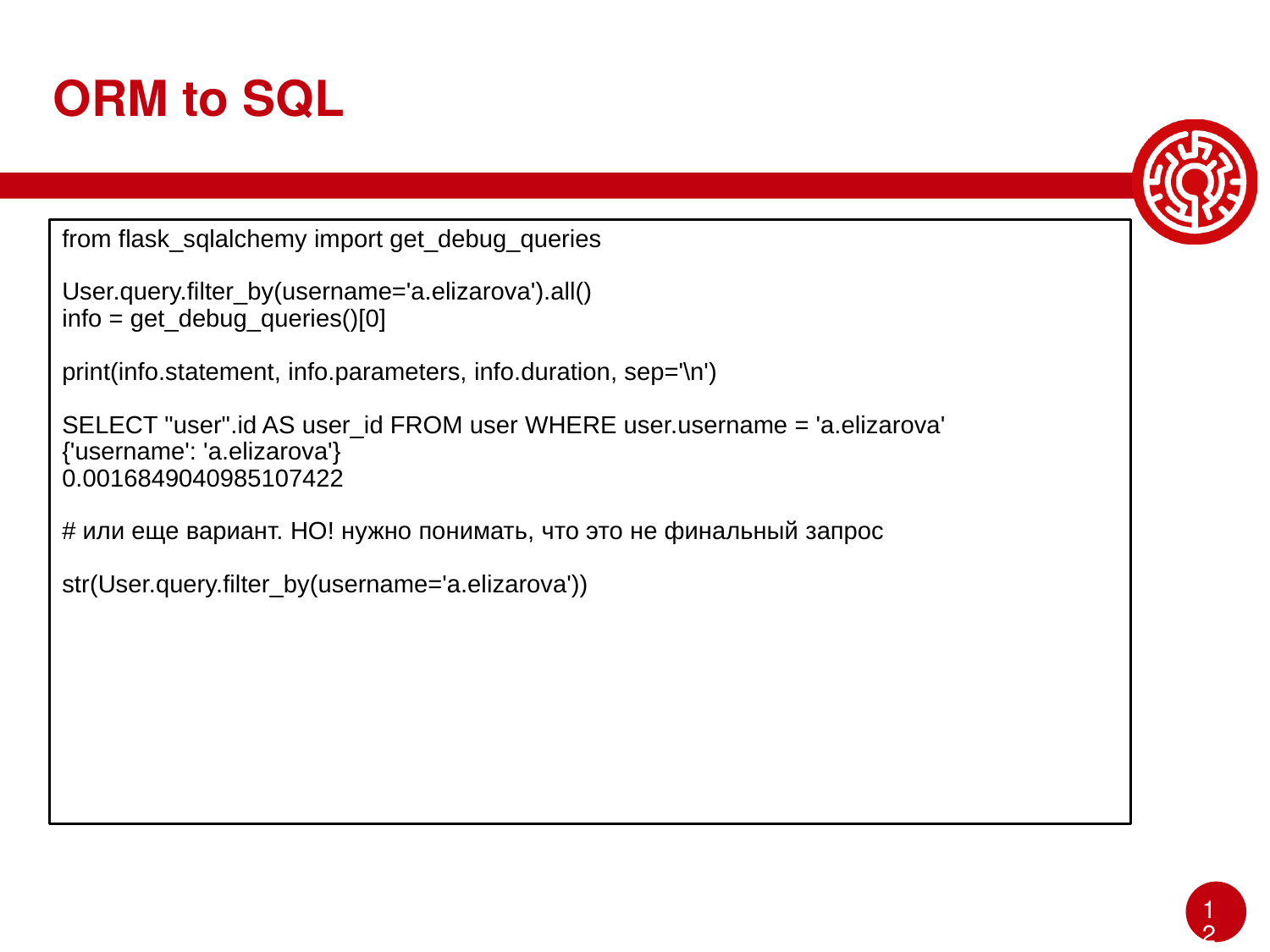

# ORM to SQL
from flask_sqlalchemy import get_debug_queries

User.query.filter_by(username='a.elizarova').all()
info = get_debug_queries()[0]

print(info.statement, info.parameters, info.duration, sep='\n')

SELECT "user".id AS user_id FROM user WHERE user.username = 'a.elizarova'
{'username': 'a.elizarova'}
0.0016849040985107422

# или еще вариант. НО! нужно понимать, что это не финальный запрос

str(User.query.filter_by(username='a.elizarova'))

12